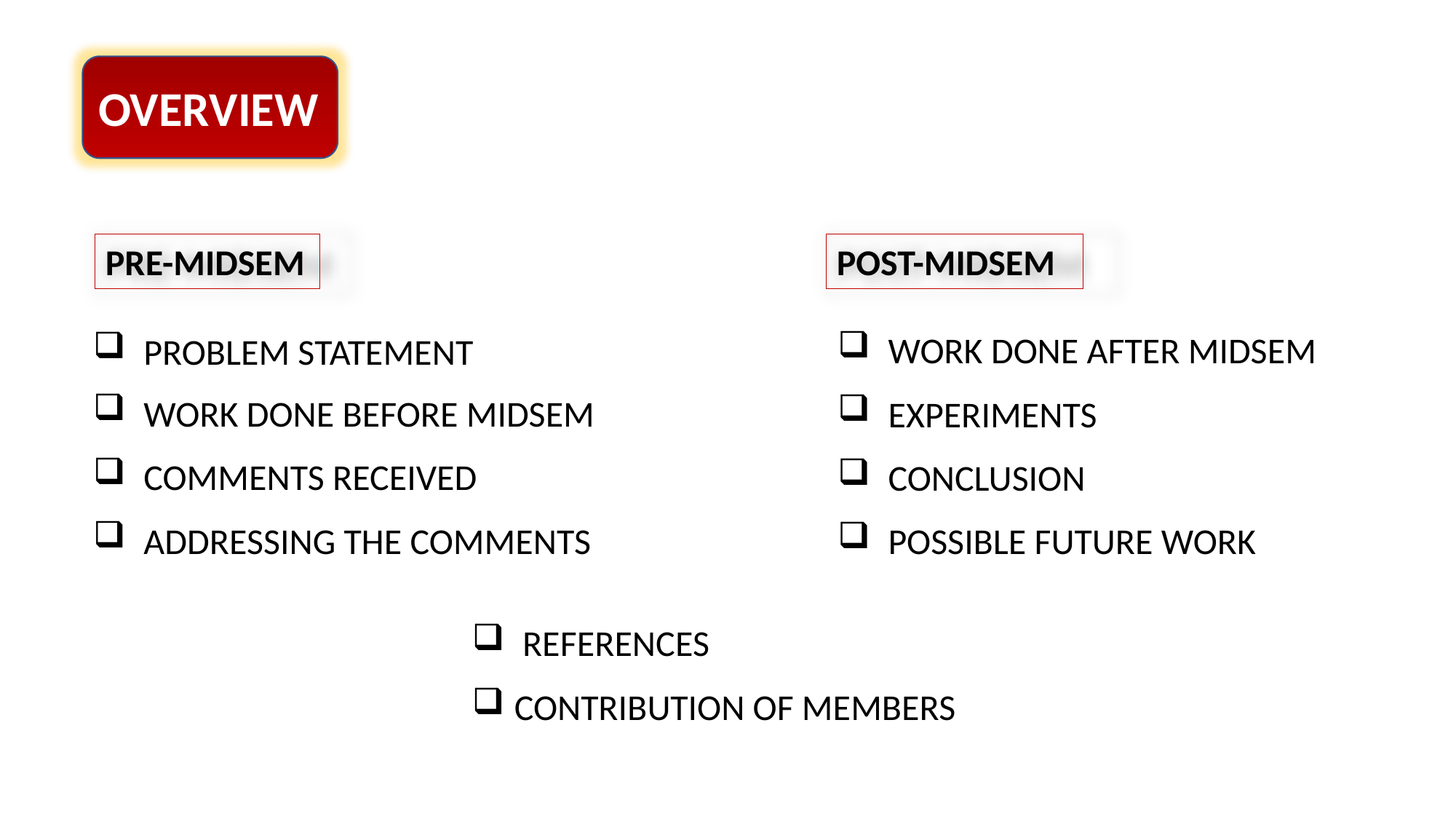

OVERVIEW
POST-MIDSEM
PRE-MIDSEM
  WORK DONE AFTER MIDSEM

  EXPERIMENTS

  CONCLUSION

  POSSIBLE FUTURE WORK
  PROBLEM STATEMENT

  WORK DONE BEFORE MIDSEM

  COMMENTS RECEIVED

  ADDRESSING THE COMMENTS
  REFERENCES

 CONTRIBUTION OF MEMBERS